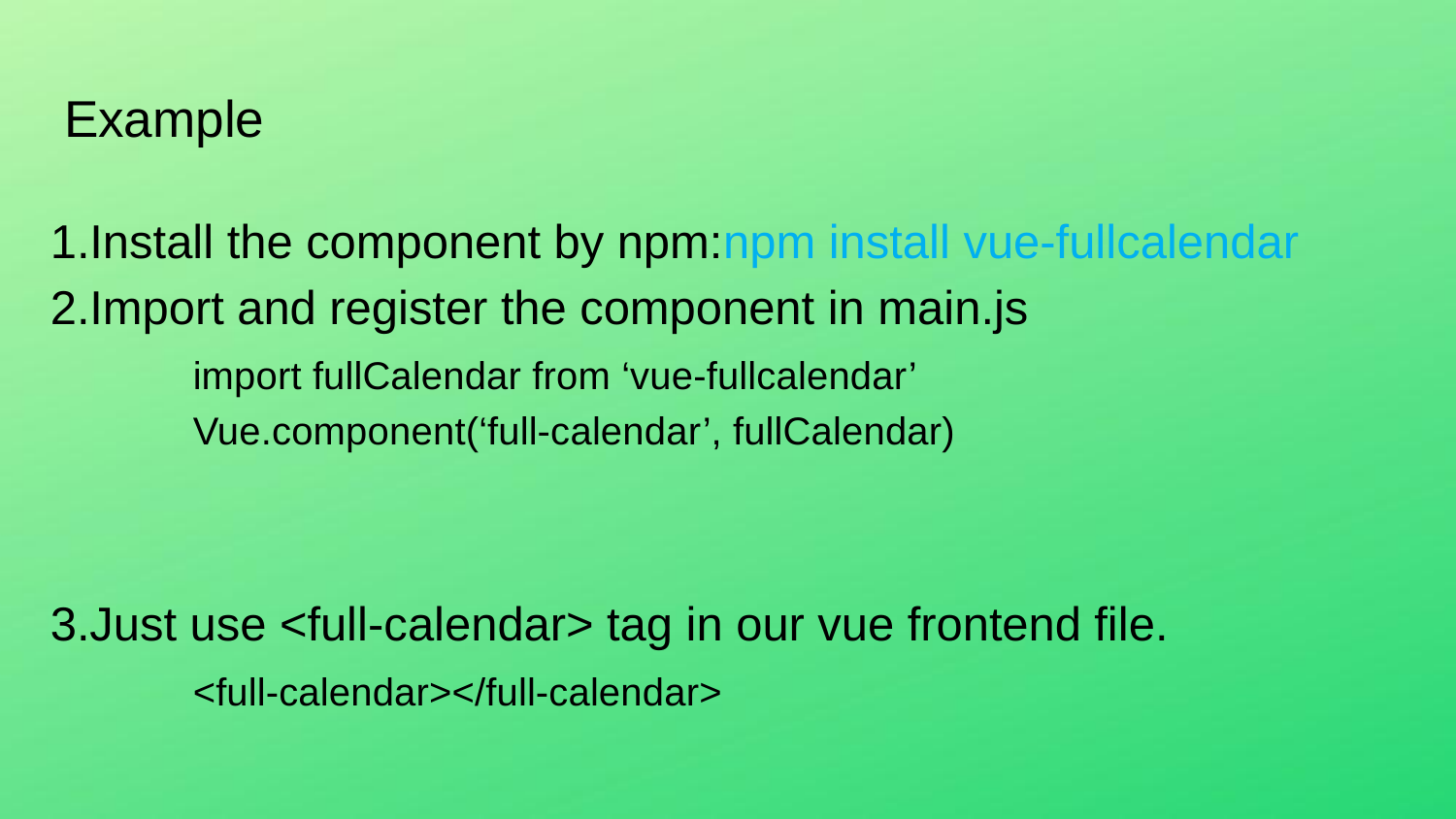

# Example
1.Install the component by npm:npm install vue-fullcalendar
2.Import and register the component in main.js
	import fullCalendar from ‘vue-fullcalendar’
	Vue.component(‘full-calendar’, fullCalendar)

3.Just use <full-calendar> tag in our vue frontend file.
	<full-calendar></full-calendar>